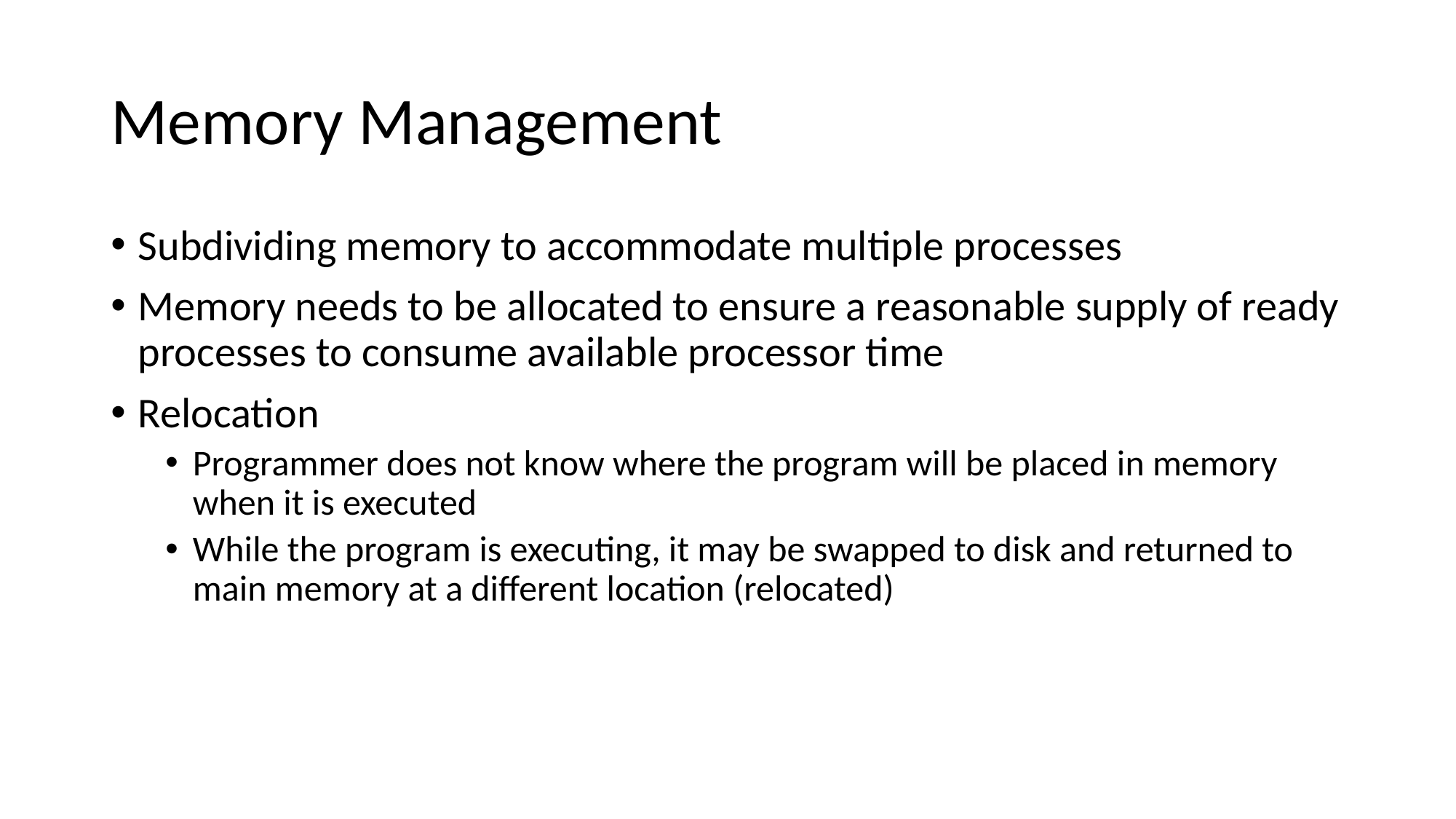

# Memory Management
Subdividing memory to accommodate multiple processes
Memory needs to be allocated to ensure a reasonable supply of ready processes to consume available processor time
Relocation
Programmer does not know where the program will be placed in memory when it is executed
While the program is executing, it may be swapped to disk and returned to main memory at a different location (relocated)